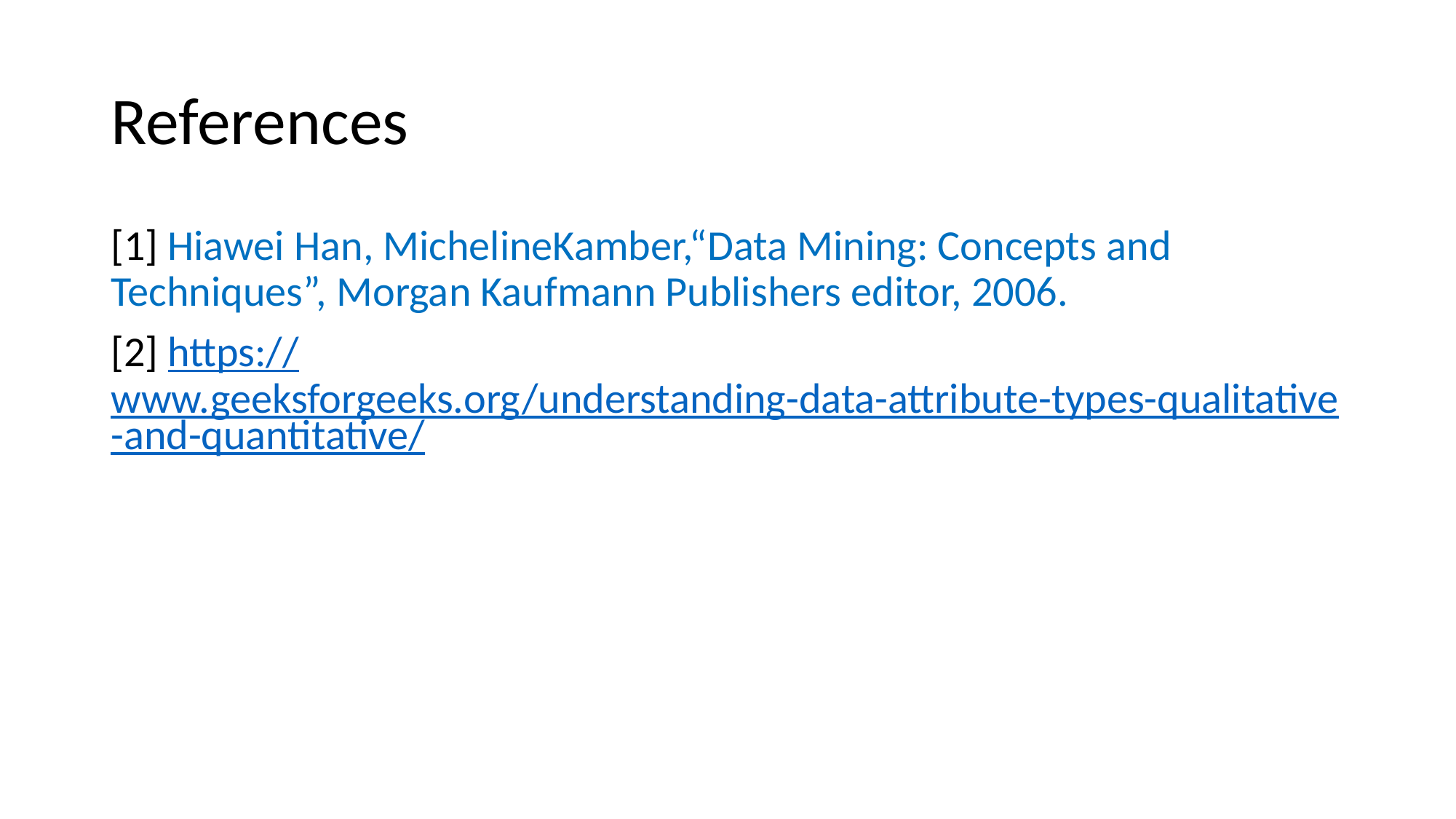

# References
[1] Hiawei Han, MichelineKamber,“Data Mining: Concepts and Techniques”, Morgan Kaufmann Publishers editor, 2006.
[2] https://www.geeksforgeeks.org/understanding-data-attribute-types-qualitative-and-quantitative/